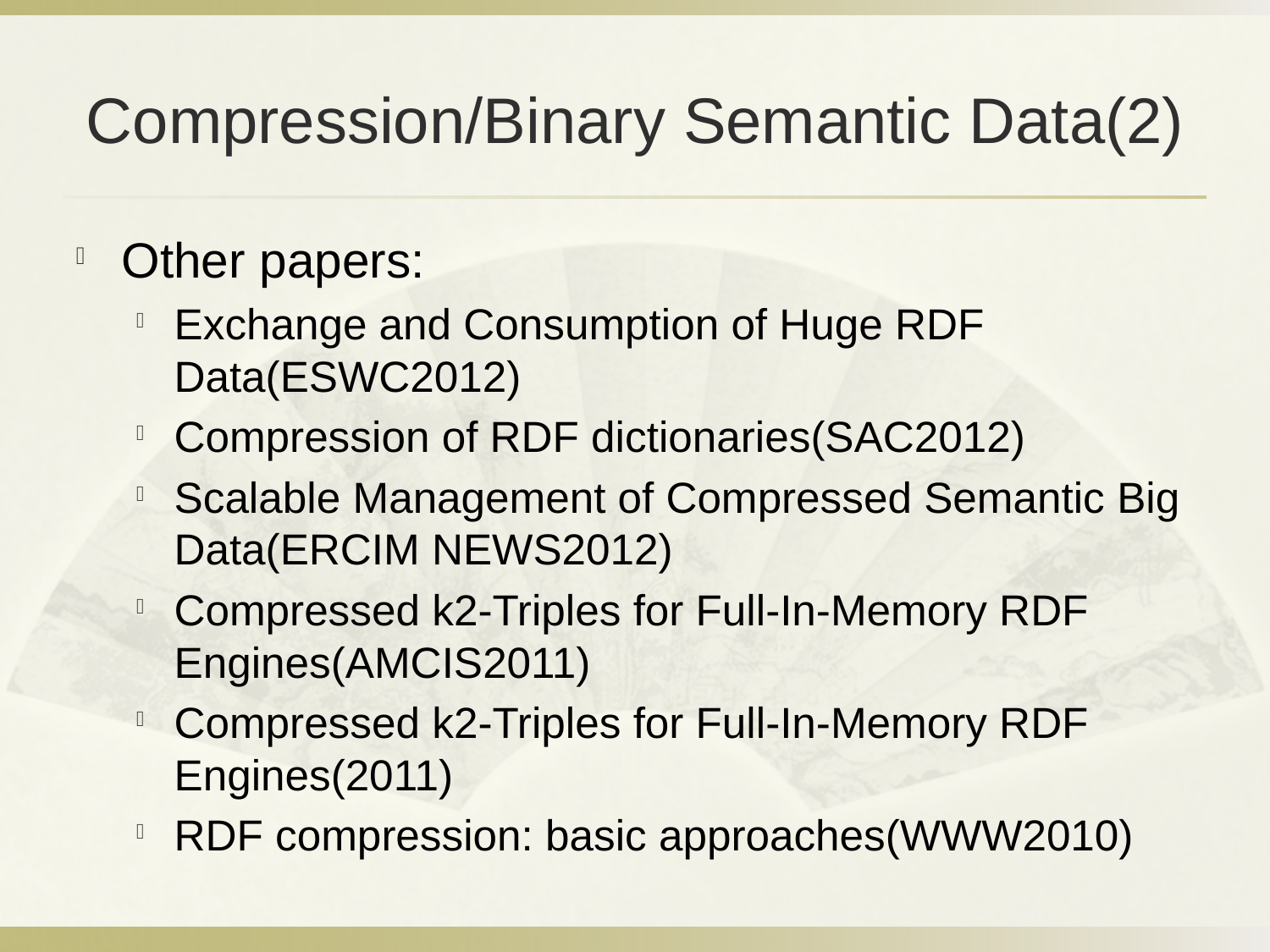

# Compression/Binary Semantic Data(2)
Other papers:
Exchange and Consumption of Huge RDF Data(ESWC2012)
Compression of RDF dictionaries(SAC2012)
Scalable Management of Compressed Semantic Big Data(ERCIM NEWS2012)
Compressed k2-Triples for Full-In-Memory RDF Engines(AMCIS2011)
Compressed k2-Triples for Full-In-Memory RDF Engines(2011)
RDF compression: basic approaches(WWW2010)